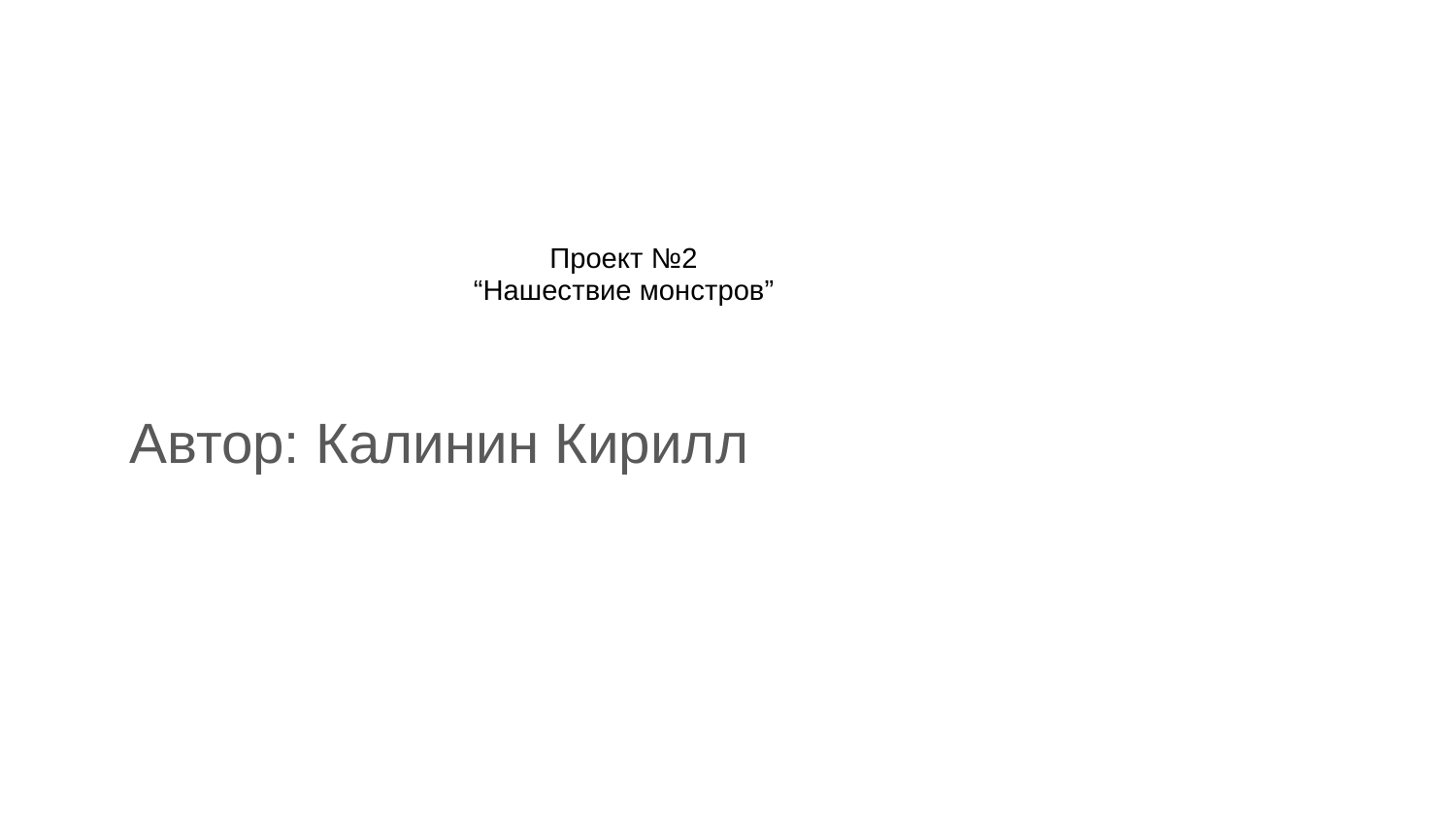

# Проект №2
“Нашествие монстров”
Автор: Калинин Кирилл